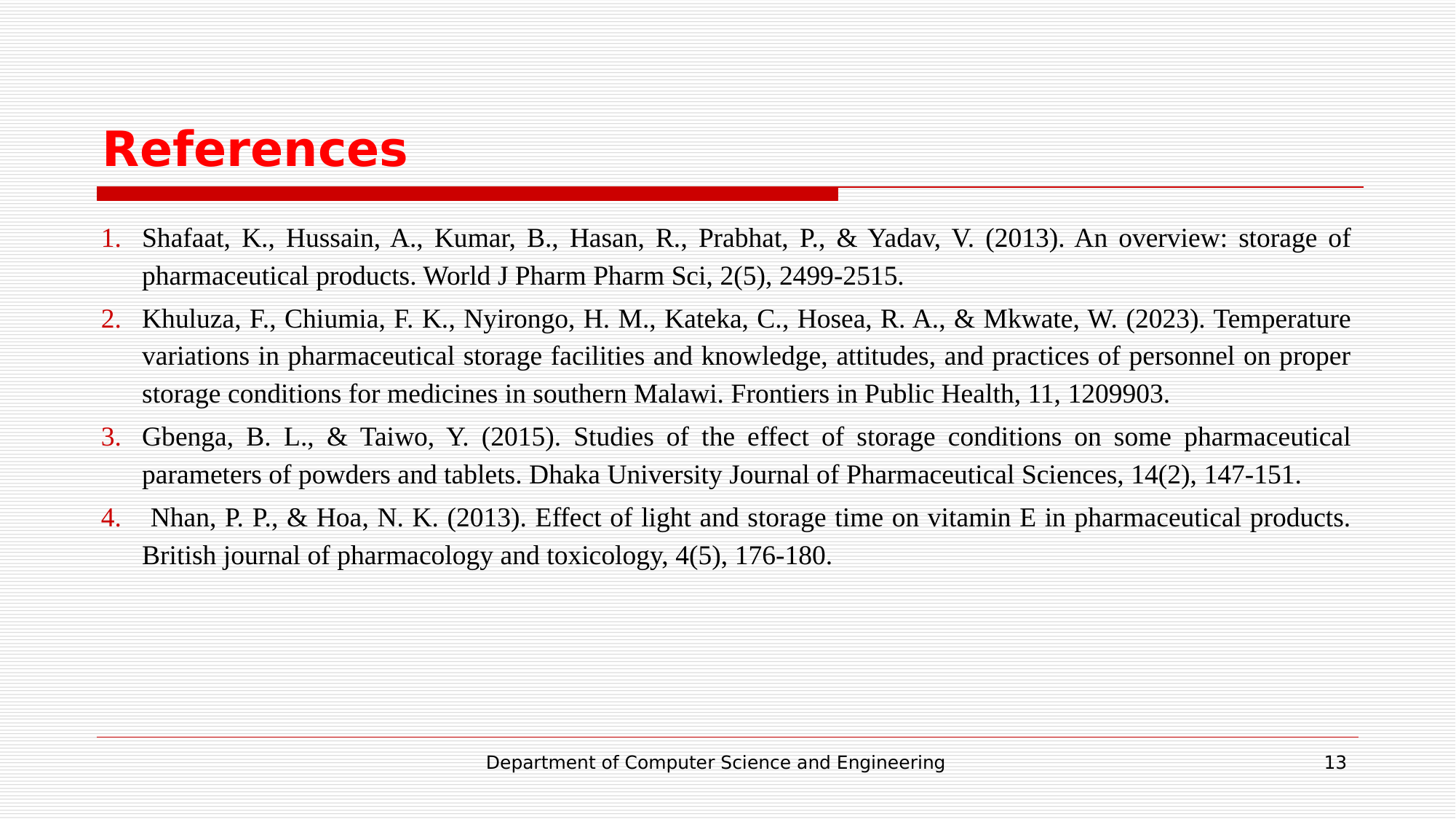

# References
Shafaat, K., Hussain, A., Kumar, B., Hasan, R., Prabhat, P., & Yadav, V. (2013). An overview: storage of pharmaceutical products. World J Pharm Pharm Sci, 2(5), 2499-2515.
Khuluza, F., Chiumia, F. K., Nyirongo, H. M., Kateka, C., Hosea, R. A., & Mkwate, W. (2023). Temperature variations in pharmaceutical storage facilities and knowledge, attitudes, and practices of personnel on proper storage conditions for medicines in southern Malawi. Frontiers in Public Health, 11, 1209903.
Gbenga, B. L., & Taiwo, Y. (2015). Studies of the effect of storage conditions on some pharmaceutical parameters of powders and tablets. Dhaka University Journal of Pharmaceutical Sciences, 14(2), 147-151.
 Nhan, P. P., & Hoa, N. K. (2013). Effect of light and storage time on vitamin E in pharmaceutical products. British journal of pharmacology and toxicology, 4(5), 176-180.

Department of Computer Science and Engineering
13